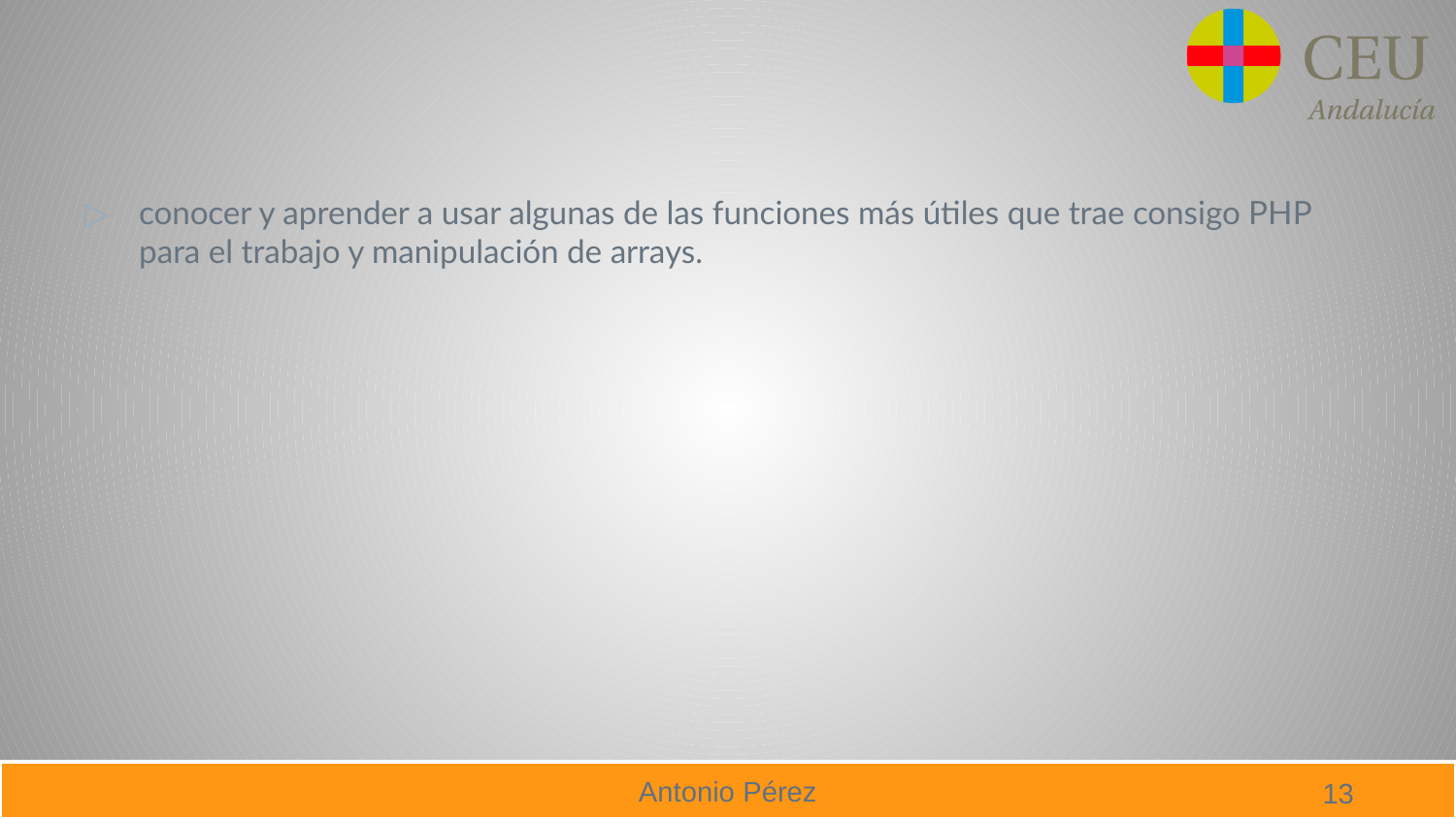

#
conocer y aprender a usar algunas de las funciones más útiles que trae consigo PHP para el trabajo y manipulación de arrays.
13